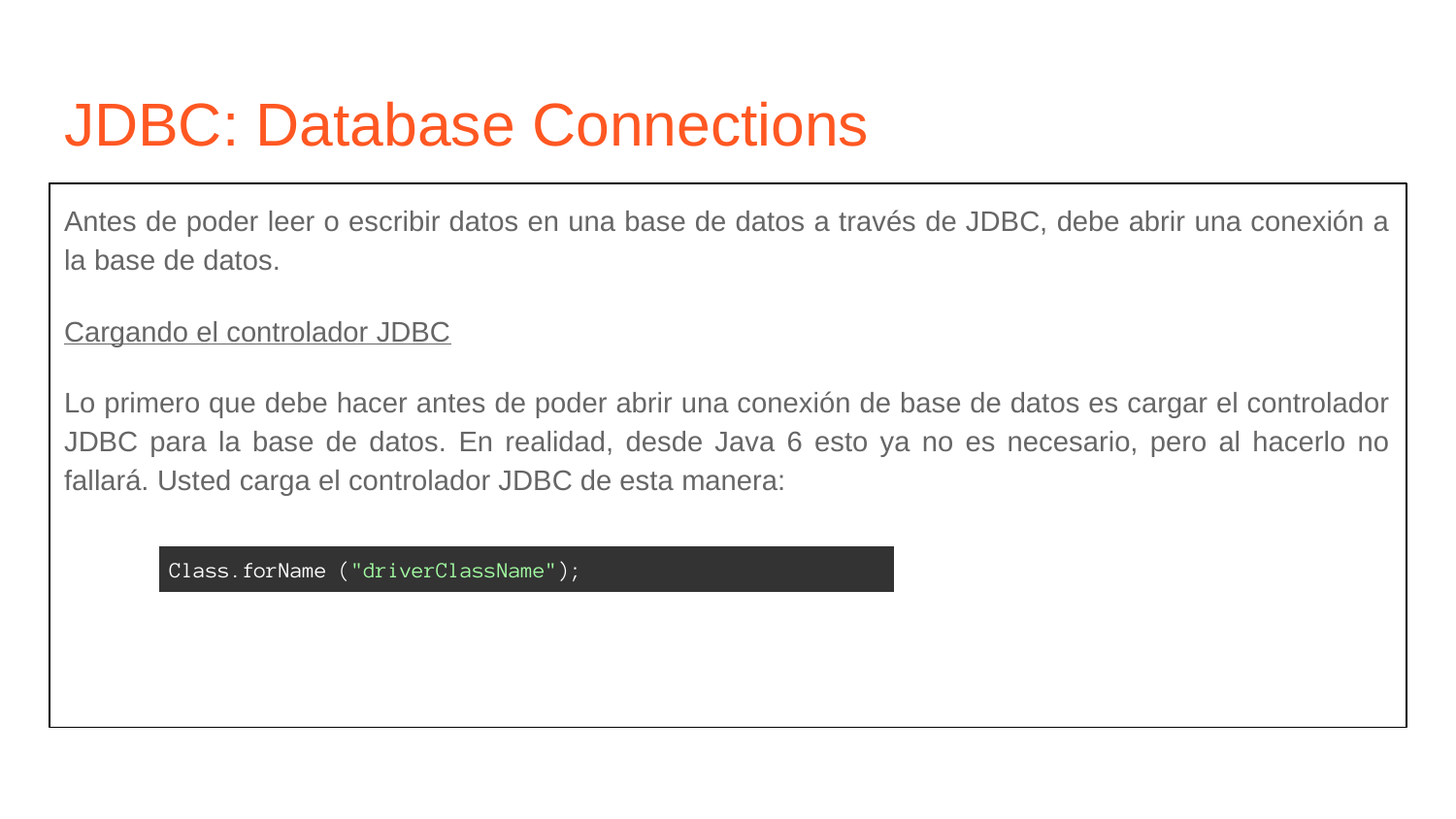

# JDBC: Database Connections

Antes de poder leer o escribir datos en una base de datos a través de JDBC, debe abrir una conexión a la base de datos.
Cargando el controlador JDBC
Lo primero que debe hacer antes de poder abrir una conexión de base de datos es cargar el controlador JDBC para la base de datos. En realidad, desde Java 6 esto ya no es necesario, pero al hacerlo no fallará. Usted carga el controlador JDBC de esta manera:

| Class.forName ("driverClassName"); |
| --- |